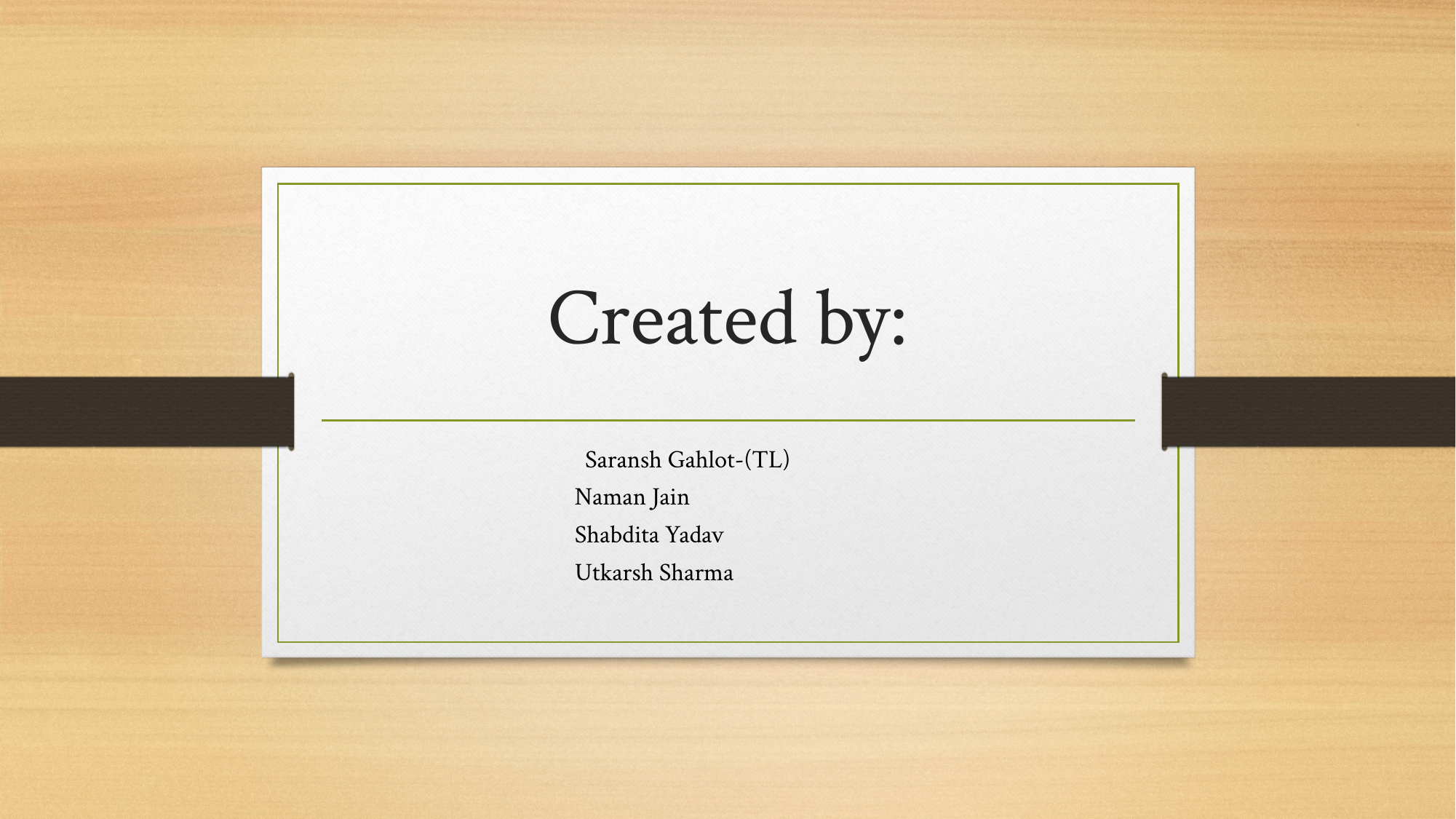

# Created by:
                                                                                                                                           Saransh Gahlot-(TL)
                                           Naman Jain
                                           Shabdita Yadav
                                           Utkarsh Sharma